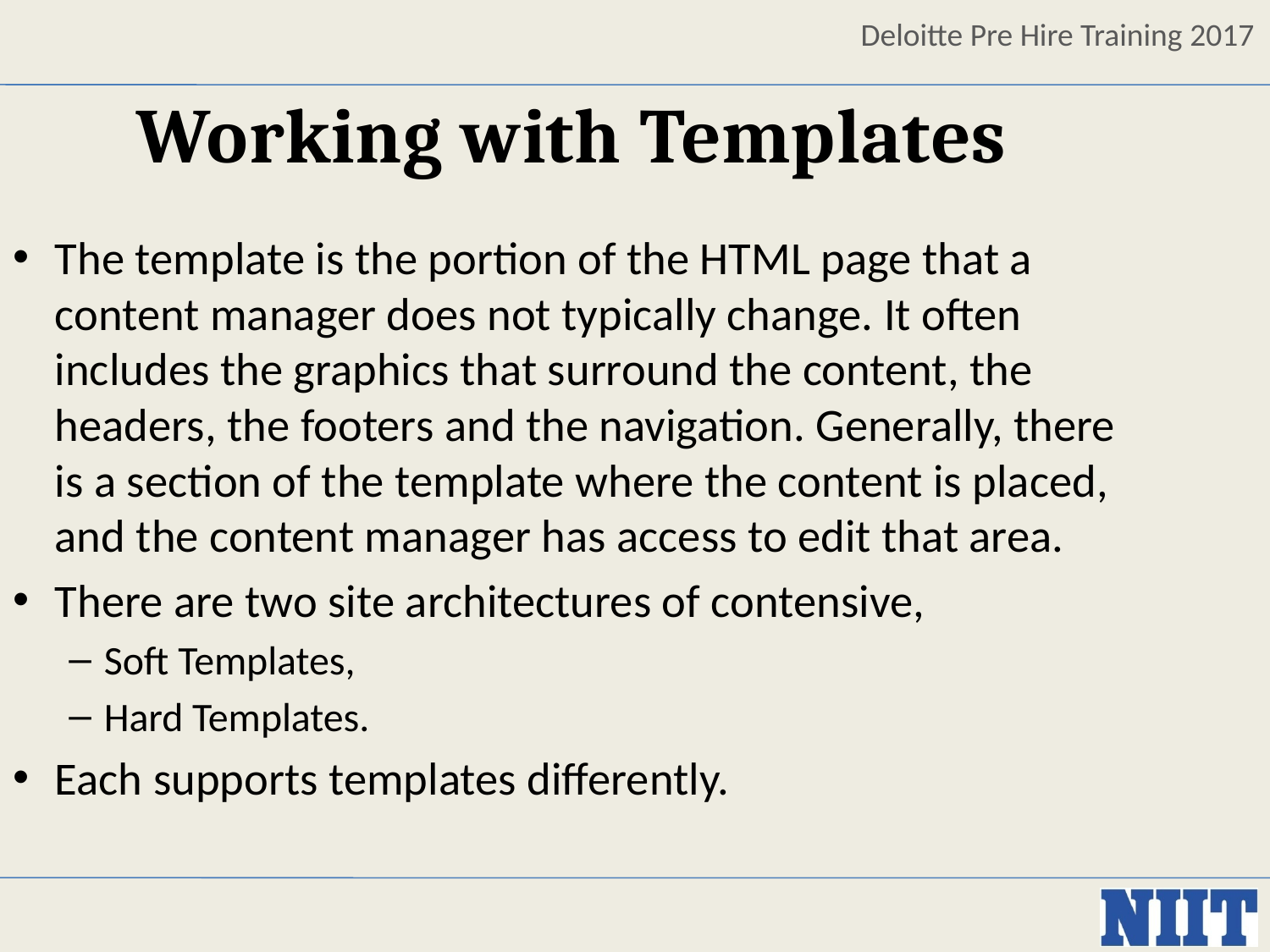

Working with Templates
The template is the portion of the HTML page that a content manager does not typically change. It often includes the graphics that surround the content, the headers, the footers and the navigation. Generally, there is a section of the template where the content is placed, and the content manager has access to edit that area.
There are two site architectures of contensive,
Soft Templates,
Hard Templates.
Each supports templates differently.